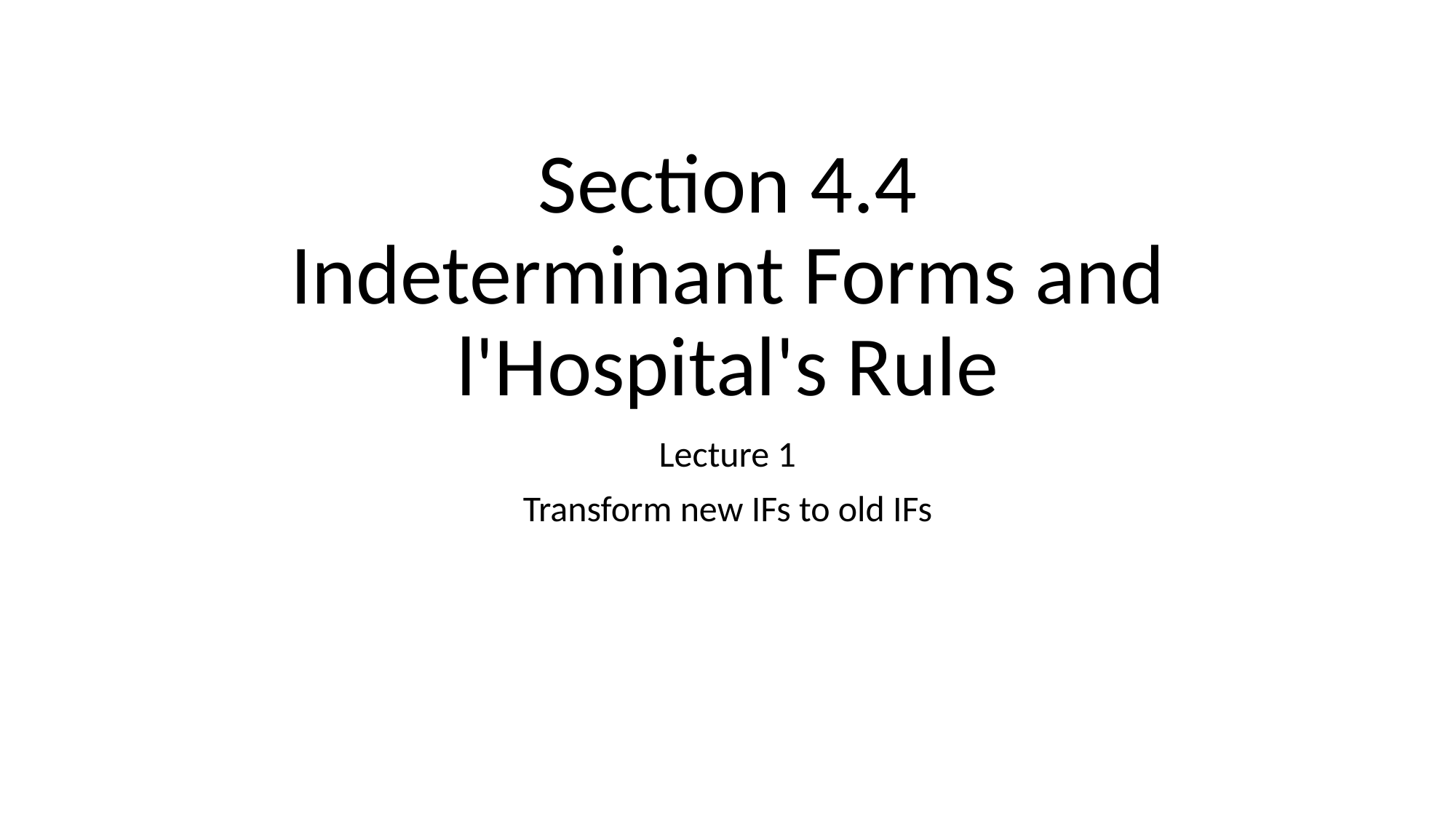

# Section 4.4 Indeterminant Forms and l'Hospital's Rule

Lecture 1
Transform new IFs to old IFs